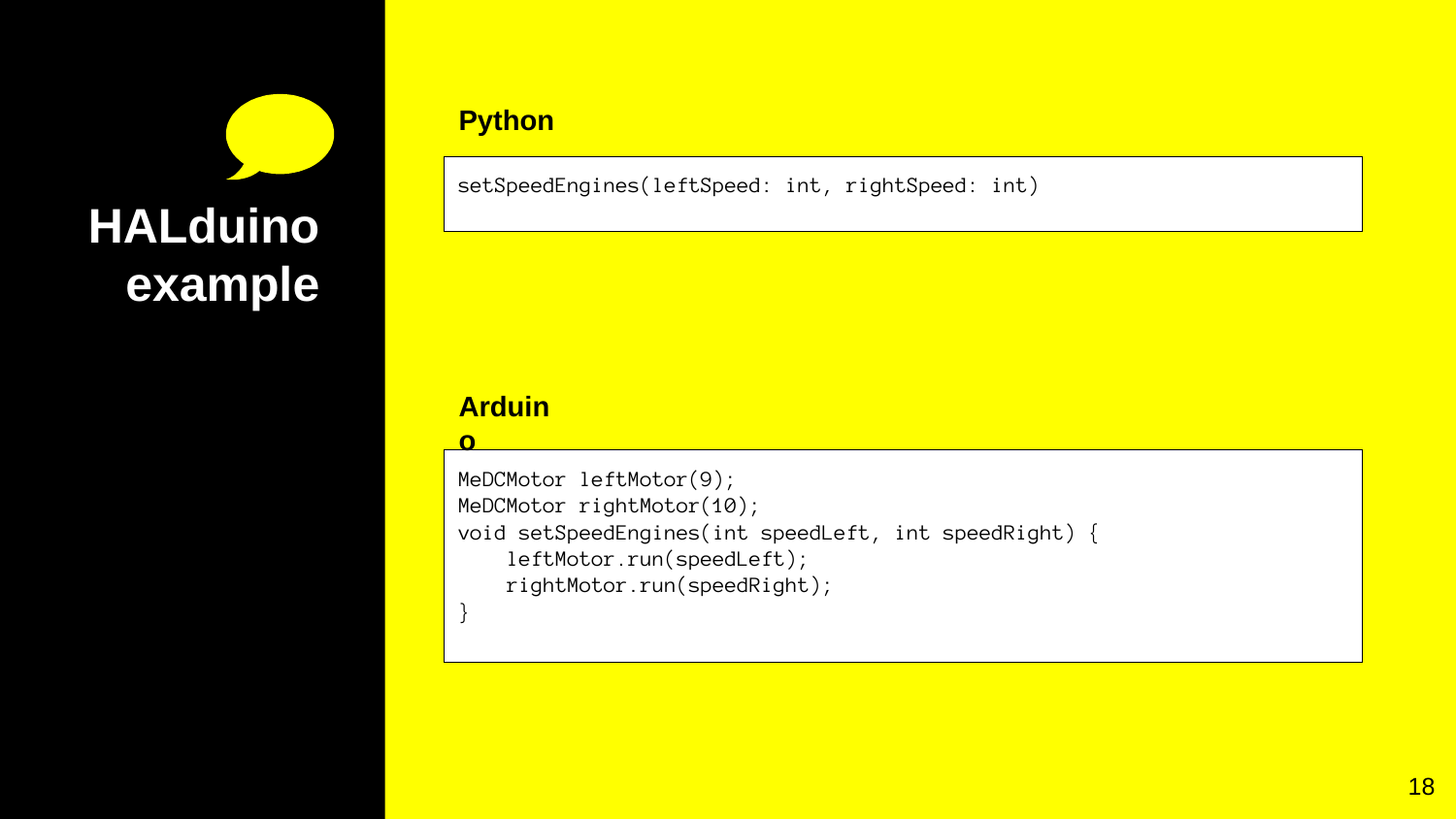

Python

setSpeedEngines(leftSpeed: int, rightSpeed: int)
# HALduino example
Arduino

MeDCMotor leftMotor(9);
MeDCMotor rightMotor(10);
void setSpeedEngines(int speedLeft, int speedRight) {
    leftMotor.run(speedLeft);
    rightMotor.run(speedRight);
}
18